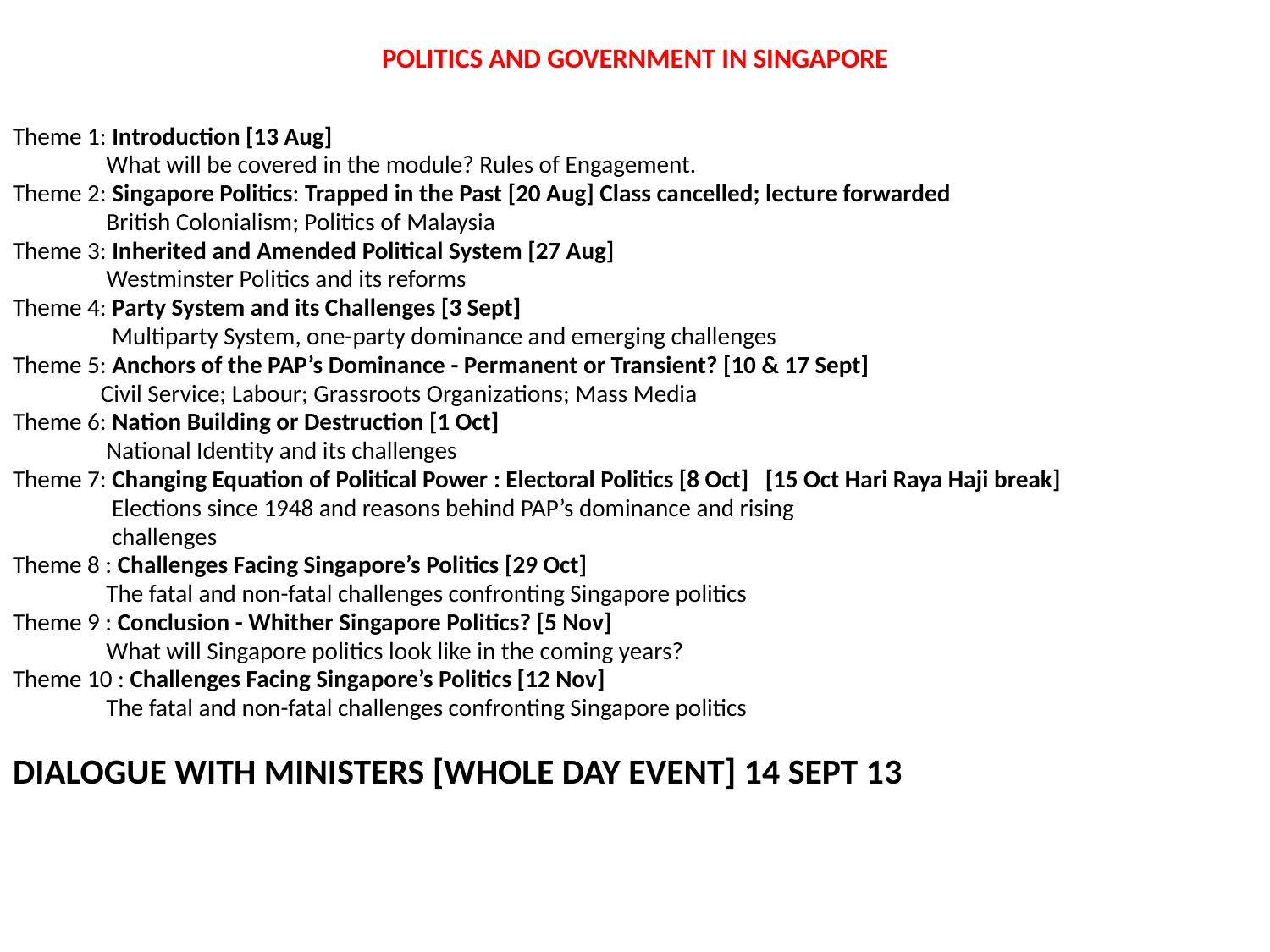

POLITICS AND GOVERNMENT IN SINGAPORE

Theme 1: Introduction [13 Aug]
                 What will be covered in the module? Rules of Engagement.
Theme 2: Singapore Politics: Trapped in the Past [20 Aug] Class cancelled; lecture forwarded
                 British Colonialism; Politics of Malaysia
Theme 3: Inherited and Amended Political System [27 Aug]
                 Westminster Politics and its reforms
Theme 4: Party System and its Challenges [3 Sept]
                  Multiparty System, one-party dominance and emerging challenges
Theme 5: Anchors of the PAP’s Dominance - Permanent or Transient? [10 & 17 Sept]
                Civil Service; Labour; Grassroots Organizations; Mass Media
Theme 6: Nation Building or Destruction [1 Oct]
                 National Identity and its challenges
Theme 7: Changing Equation of Political Power : Electoral Politics [8 Oct]   [15 Oct Hari Raya Haji break]
                  Elections since 1948 and reasons behind PAP’s dominance and rising
                  challenges
Theme 8 : Challenges Facing Singapore’s Politics [29 Oct]
                 The fatal and non-fatal challenges confronting Singapore politics
Theme 9 : Conclusion - Whither Singapore Politics? [5 Nov]
                 What will Singapore politics look like in the coming years?
Theme 10 : Challenges Facing Singapore’s Politics [12 Nov]
                 The fatal and non-fatal challenges confronting Singapore politics

DIALOGUE WITH MINISTERS [WHOLE DAY EVENT] 14 SEPT 13